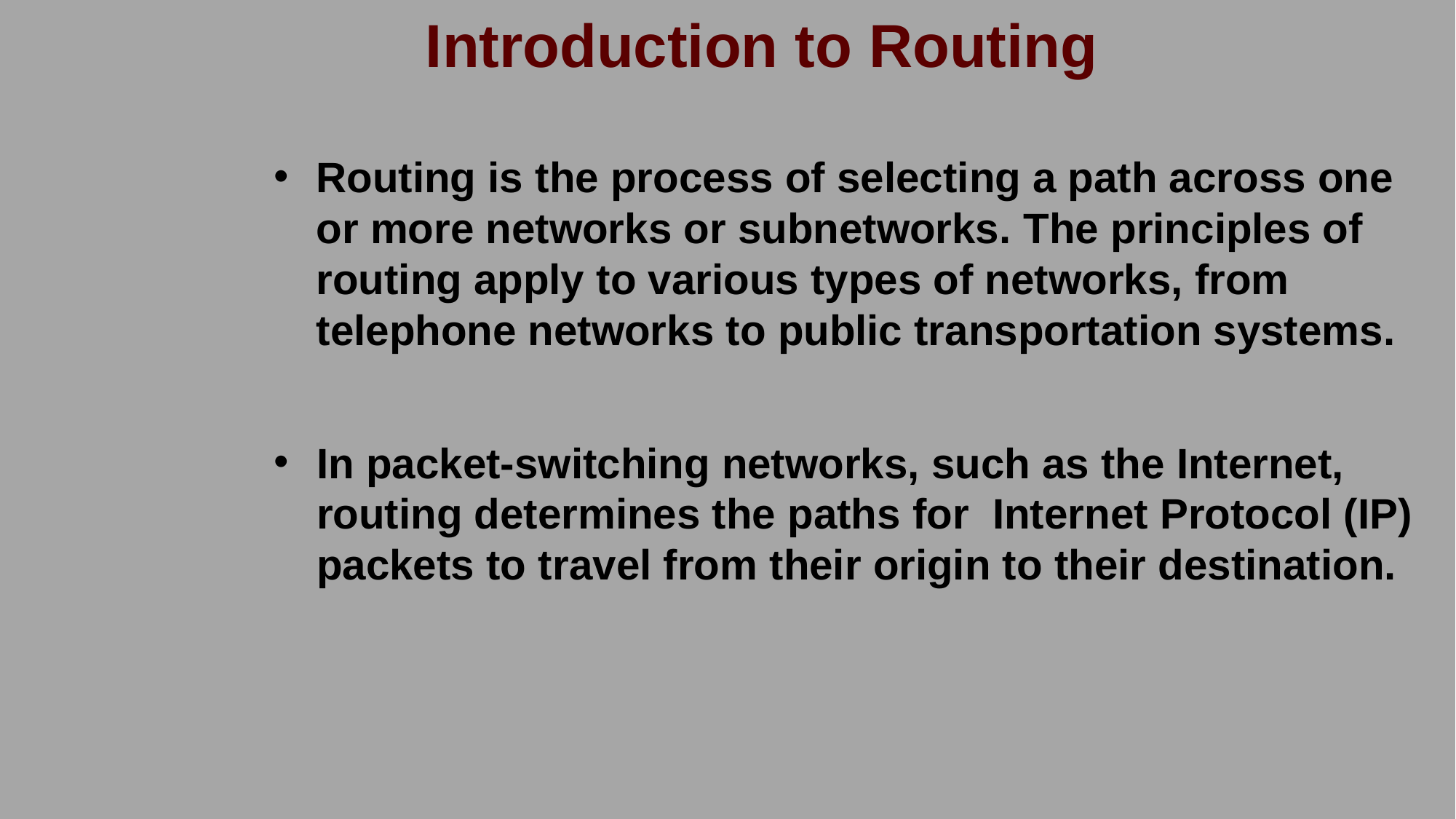

# Introduction to Routing
Routing is the process of selecting a path across one or more networks or subnetworks. The principles of routing apply to various types of networks, from telephone networks to public transportation systems.

In packet-switching networks, such as the Internet, routing determines the paths for  Internet Protocol (IP) packets to travel from their origin to their destination.